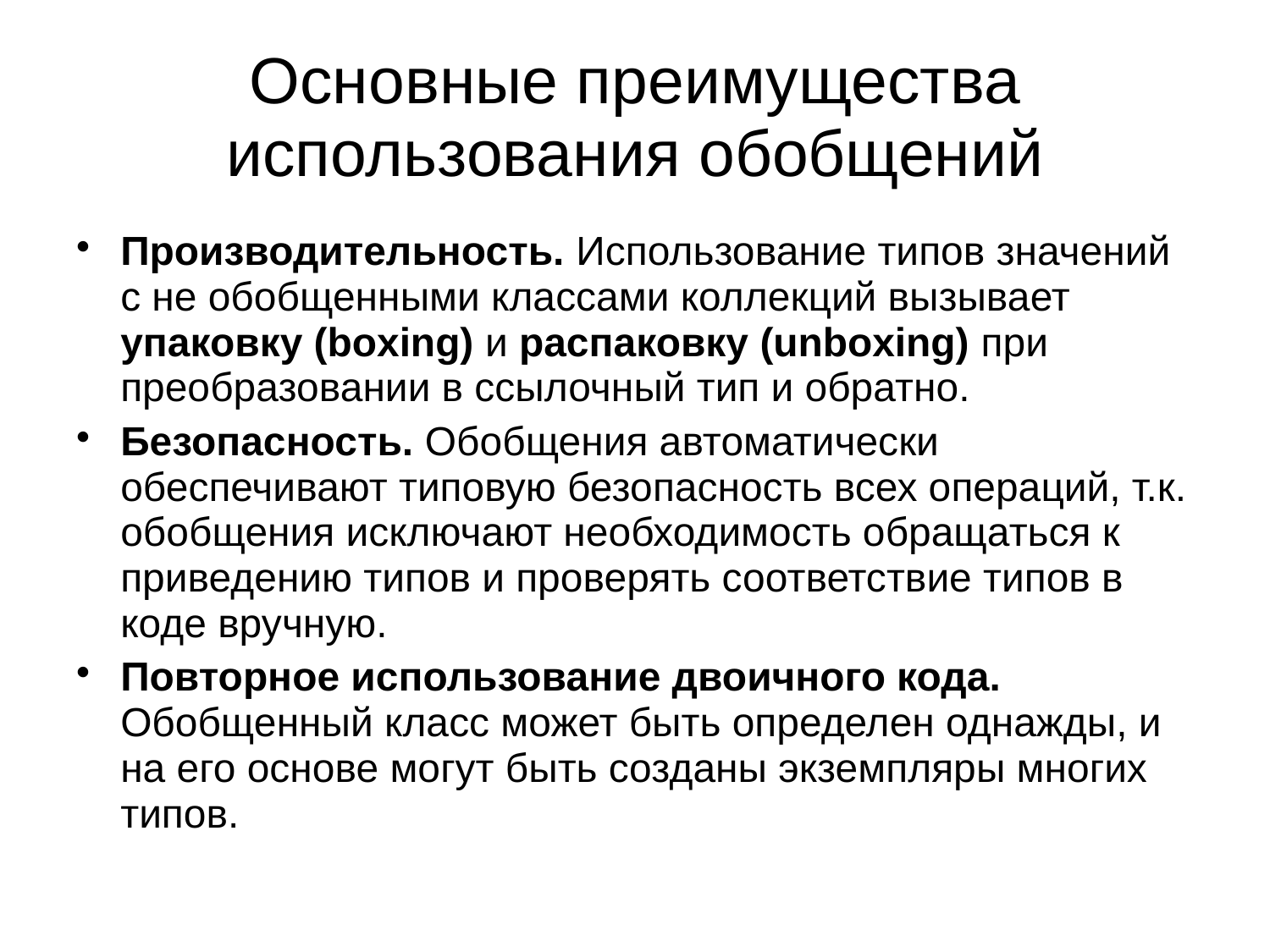

# Основные преимущества использования обобщений
Производительность. Использование типов значений с не обобщенными классами коллекций вызывает упаковку (boxing) и распаковку (unboxing) при преобразовании в ссылочный тип и обратно.
Безопасность. Обобщения автоматически обеспечивают типовую безопасность всех операций, т.к. обобщения исключают необходимость обращаться к приведению типов и проверять соответствие типов в коде вручную.
Повторное использование двоичного кода. Обобщенный класс может быть определен однажды, и на его основе могут быть созданы экземпляры многих типов.